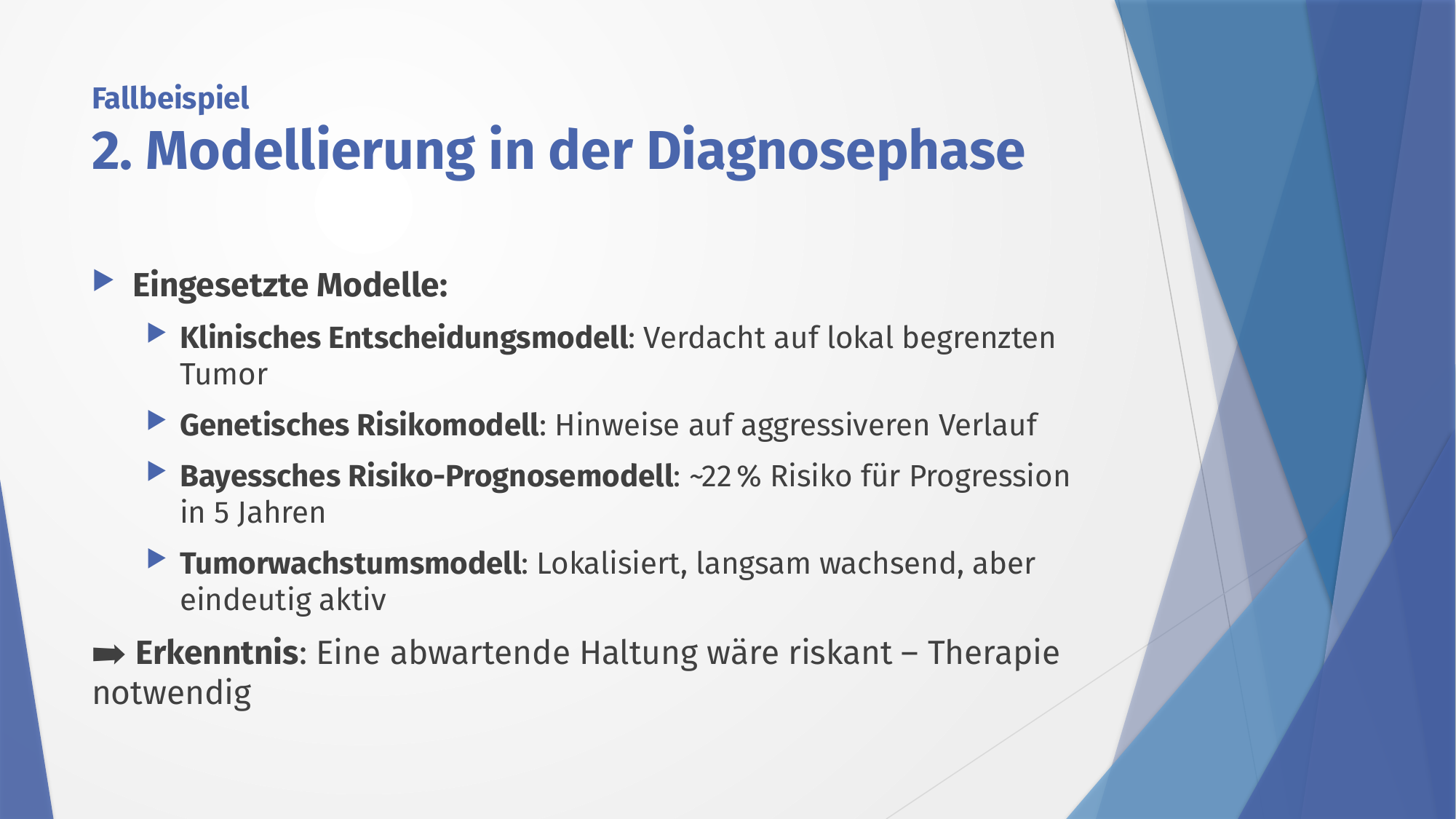

# Fallbeispiel 2. Modellierung in der Diagnosephase
Eingesetzte Modelle:
Klinisches Entscheidungsmodell: Verdacht auf lokal begrenzten Tumor
Genetisches Risikomodell: Hinweise auf aggressiveren Verlauf
Bayessches Risiko-Prognosemodell: ~22 % Risiko für Progression in 5 Jahren
Tumorwachstumsmodell: Lokalisiert, langsam wachsend, aber eindeutig aktiv
➡ Erkenntnis: Eine abwartende Haltung wäre riskant – Therapie notwendig